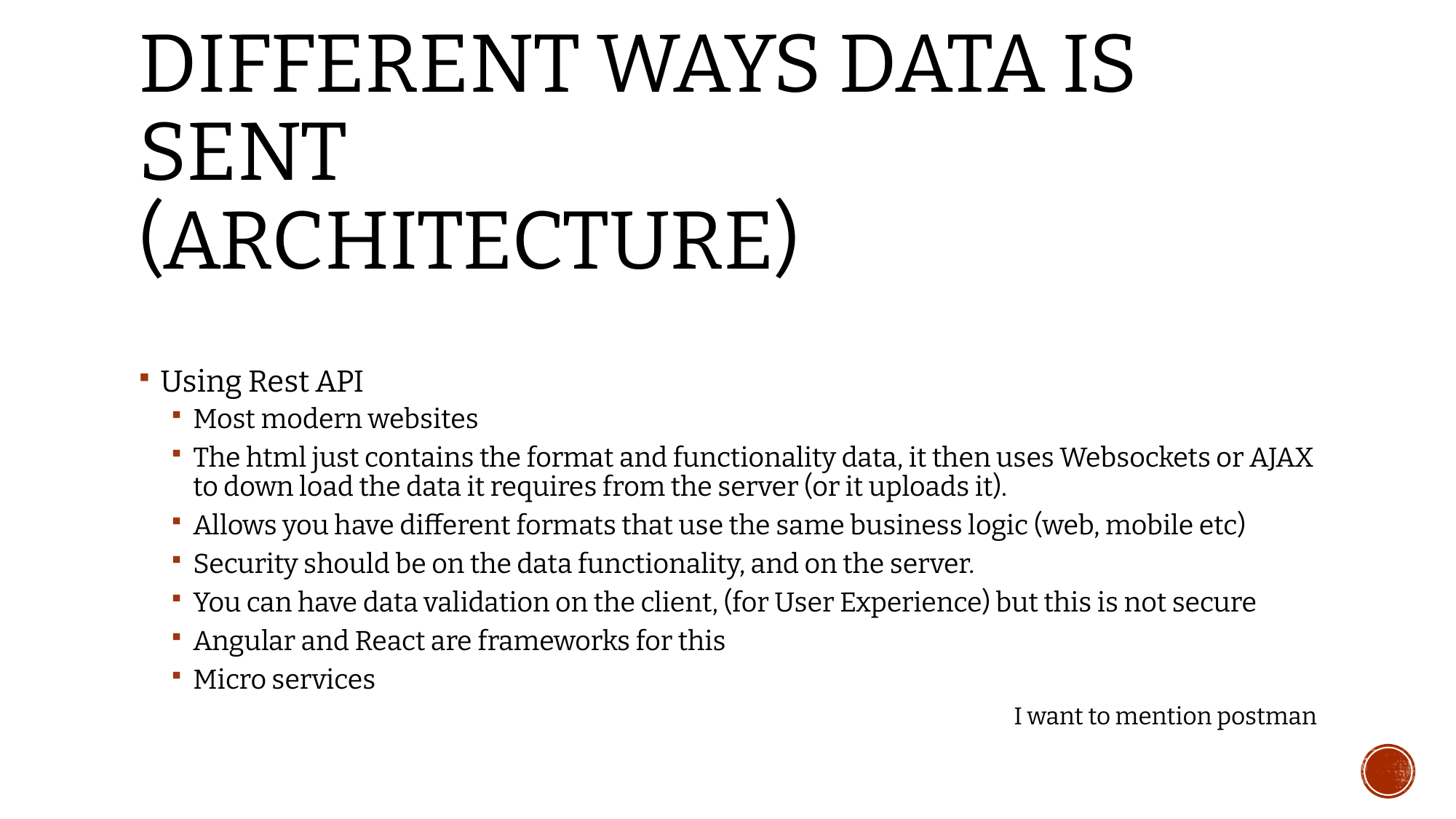

# Different ways data is sent (architecture)
Using Rest API
Most modern websites
The html just contains the format and functionality data, it then uses Websockets or AJAX to down load the data it requires from the server (or it uploads it).
Allows you have different formats that use the same business logic (web, mobile etc)
Security should be on the data functionality, and on the server.
You can have data validation on the client, (for User Experience) but this is not secure
Angular and React are frameworks for this
Micro services
I want to mention postman